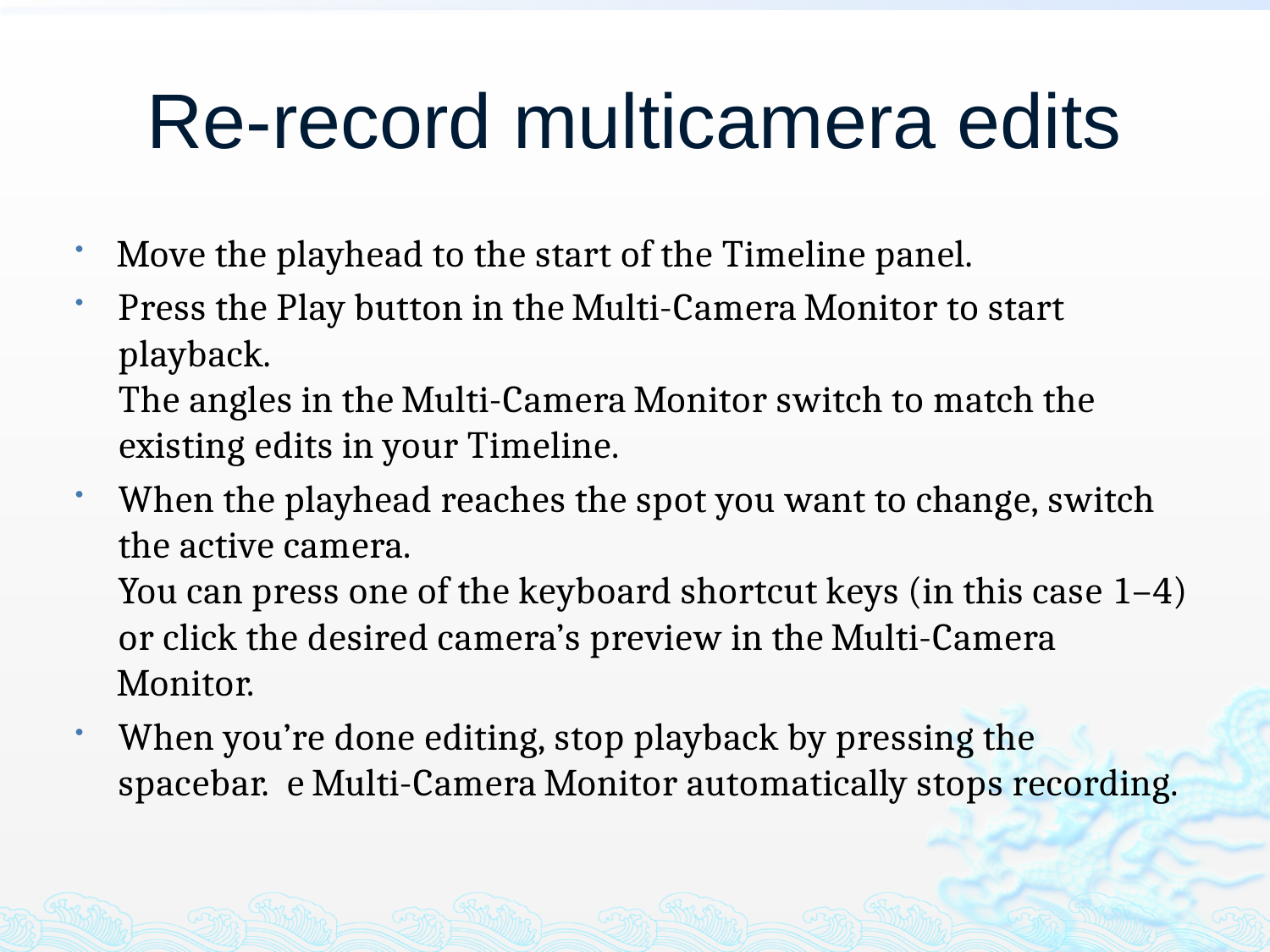

# Re-record multicamera edits
Move the playhead to the start of the Timeline panel.
Press the Play button in the Multi-Camera Monitor to start playback.
The angles in the Multi-Camera Monitor switch to match the existing edits in your Timeline.
When the playhead reaches the spot you want to change, switch the active camera.
You can press one of the keyboard shortcut keys (in this case 1–4) or click the desired camera’s preview in the Multi-Camera Monitor.
When you’re done editing, stop playback by pressing the spacebar.  e Multi-Camera Monitor automatically stops recording.